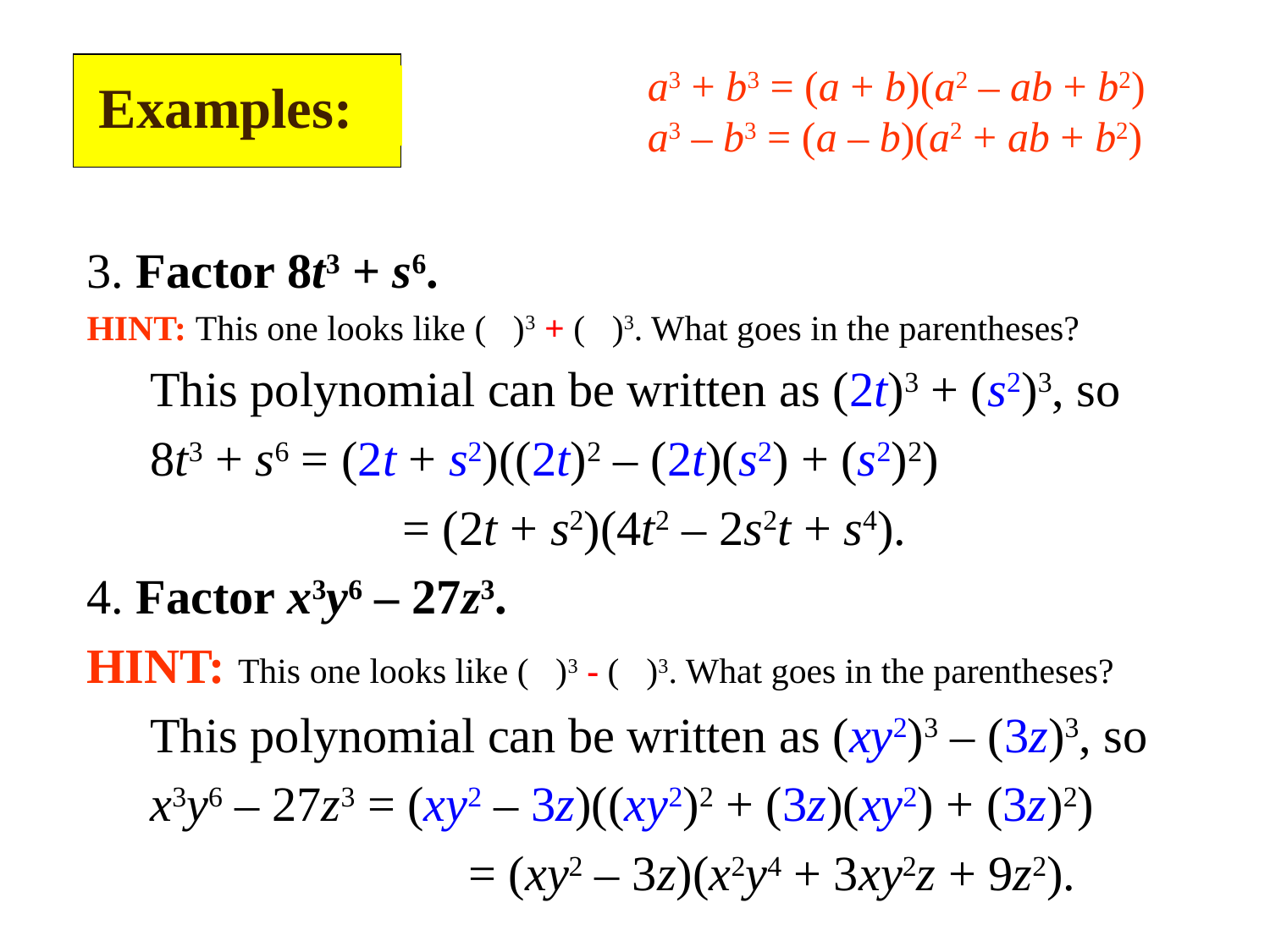

a3 + b3 = (a + b)(a2 – ab + b2)
a3 – b3 = (a – b)(a2 + ab + b2)

Examples:
3. Factor 8t3 + s6.
HINT: This one looks like (   )3 + (   )3. What goes in the parentheses?
This polynomial can be written as (2t)3 + (s2)3, so
8t3 + s6 = (2t + s2)((2t)2 – (2t)(s2) + (s2)2)
		       = (2t + s2)(4t2 – 2s2t + s4).
4. Factor x3y6 – 27z3.
HINT: This one looks like (   )3 - (   )3. What goes in the parentheses?
This polynomial can be written as (xy2)3 – (3z)3, so
x3y6 – 27z3 = (xy2 – 3z)((xy2)2 + (3z)(xy2) + (3z)2)
			  = (xy2 – 3z)(x2y4 + 3xy2z + 9z2).